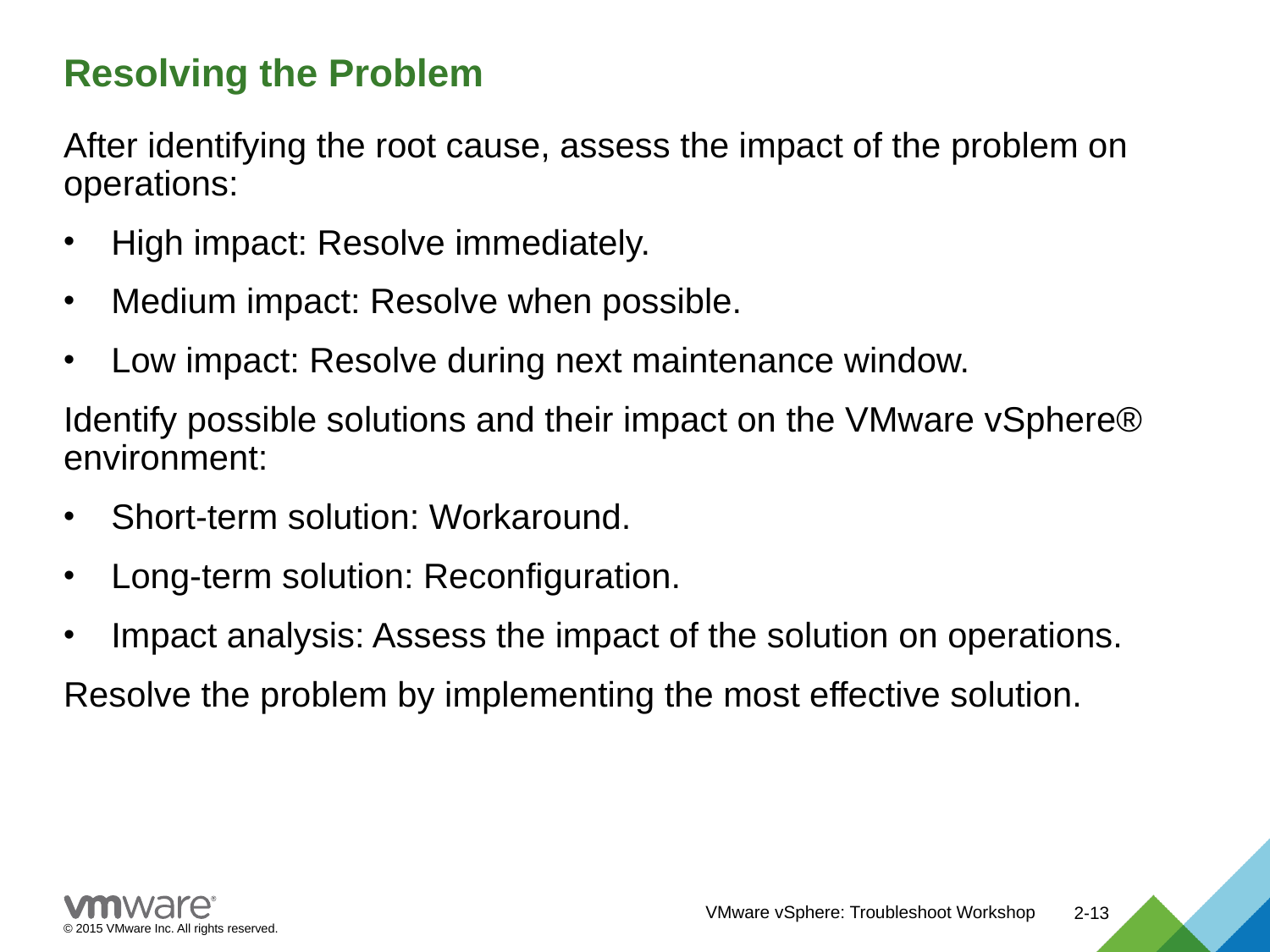

# Resolving the Problem
After identifying the root cause, assess the impact of the problem on operations:
High impact: Resolve immediately.
Medium impact: Resolve when possible.
Low impact: Resolve during next maintenance window.
Identify possible solutions and their impact on the VMware vSphere® environment:
Short-term solution: Workaround.
Long-term solution: Reconfiguration.
Impact analysis: Assess the impact of the solution on operations.
Resolve the problem by implementing the most effective solution.